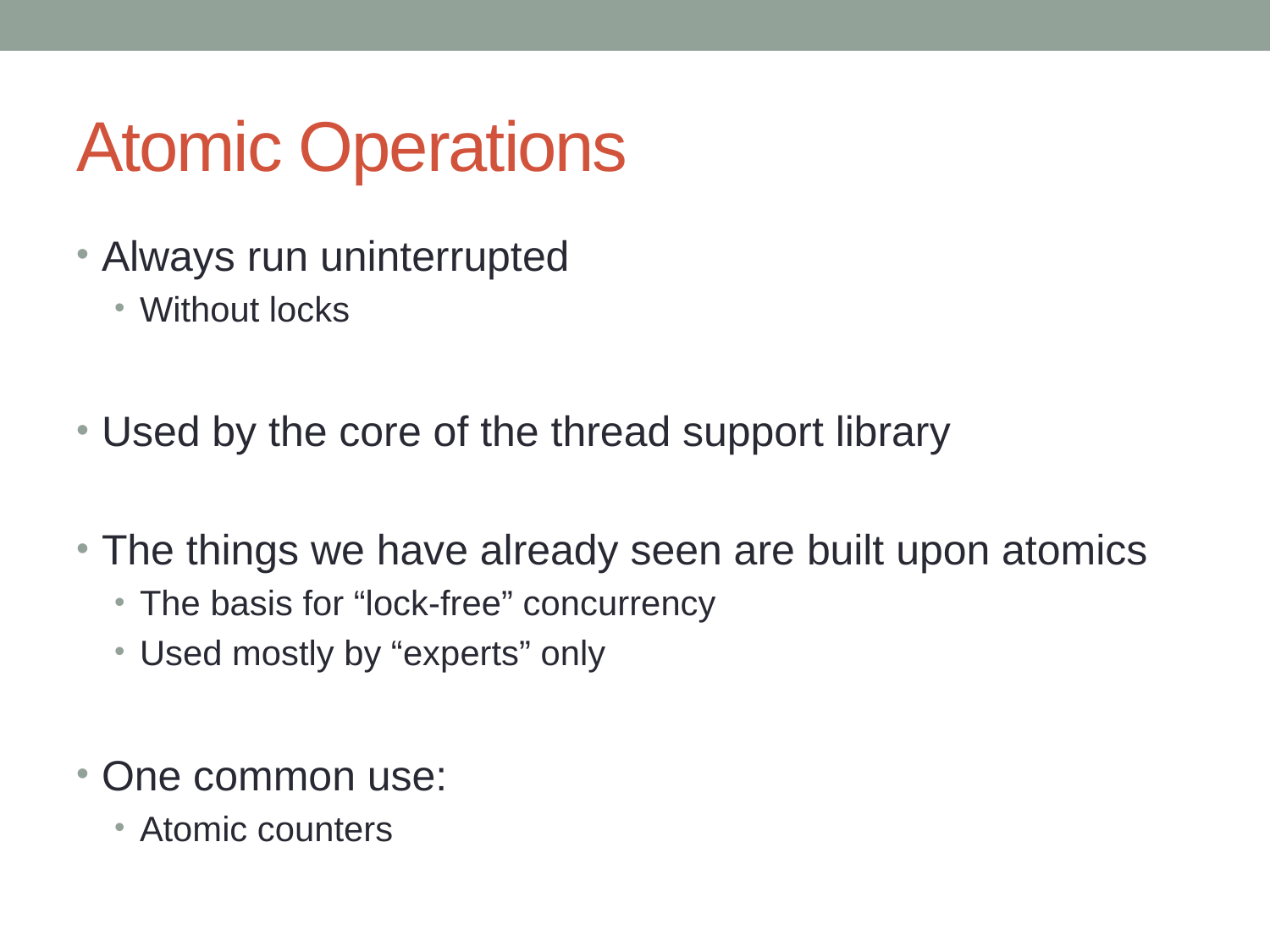

# Atomic Operations
Always run uninterrupted
Without locks

Used by the core of the thread support library

The things we have already seen are built upon atomics
The basis for “lock-free” concurrency
Used mostly by “experts” only

One common use:
Atomic counters